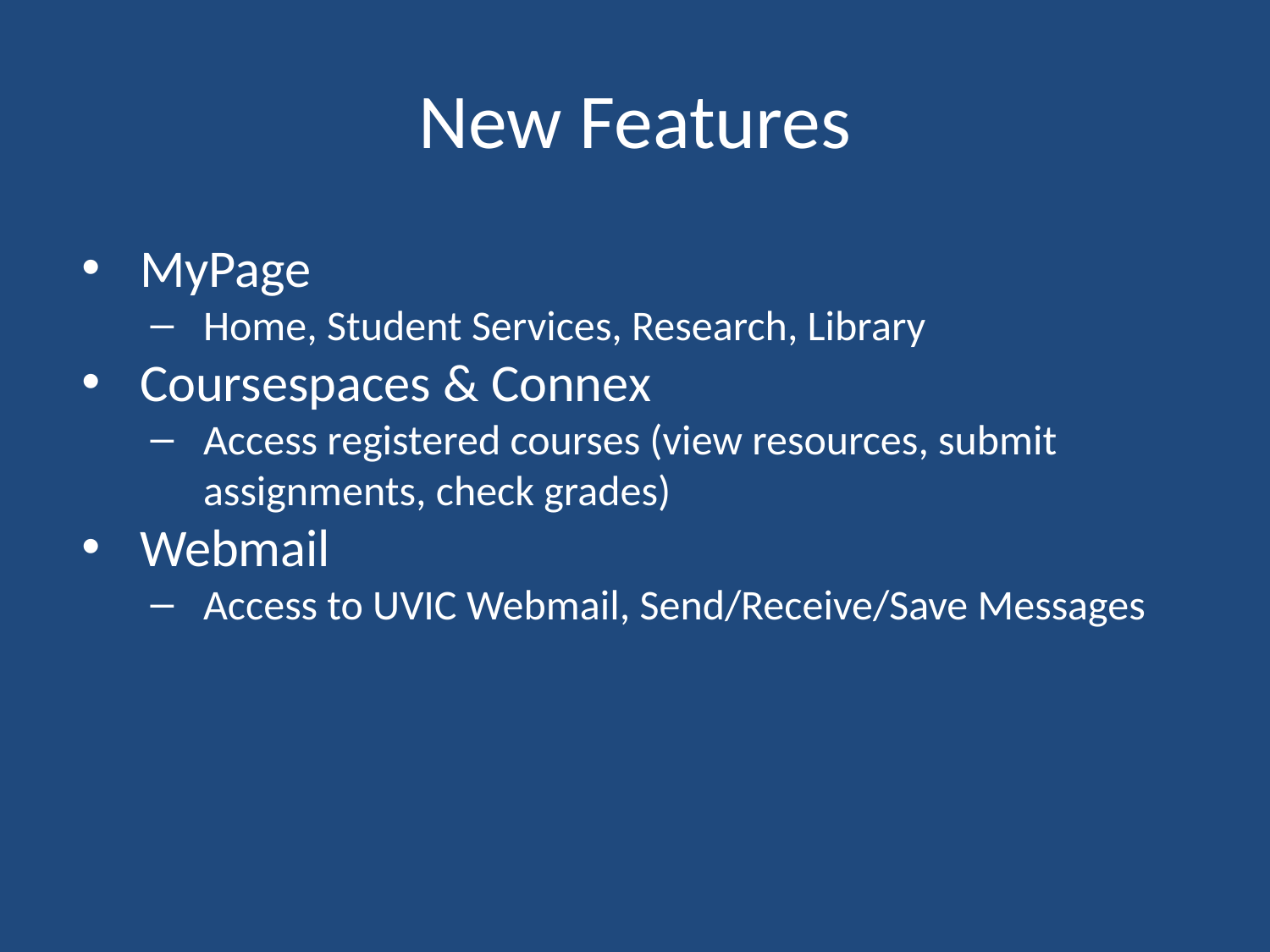

# New Features
MyPage
Home, Student Services, Research, Library
Coursespaces & Connex
Access registered courses (view resources, submit assignments, check grades)
Webmail
Access to UVIC Webmail, Send/Receive/Save Messages